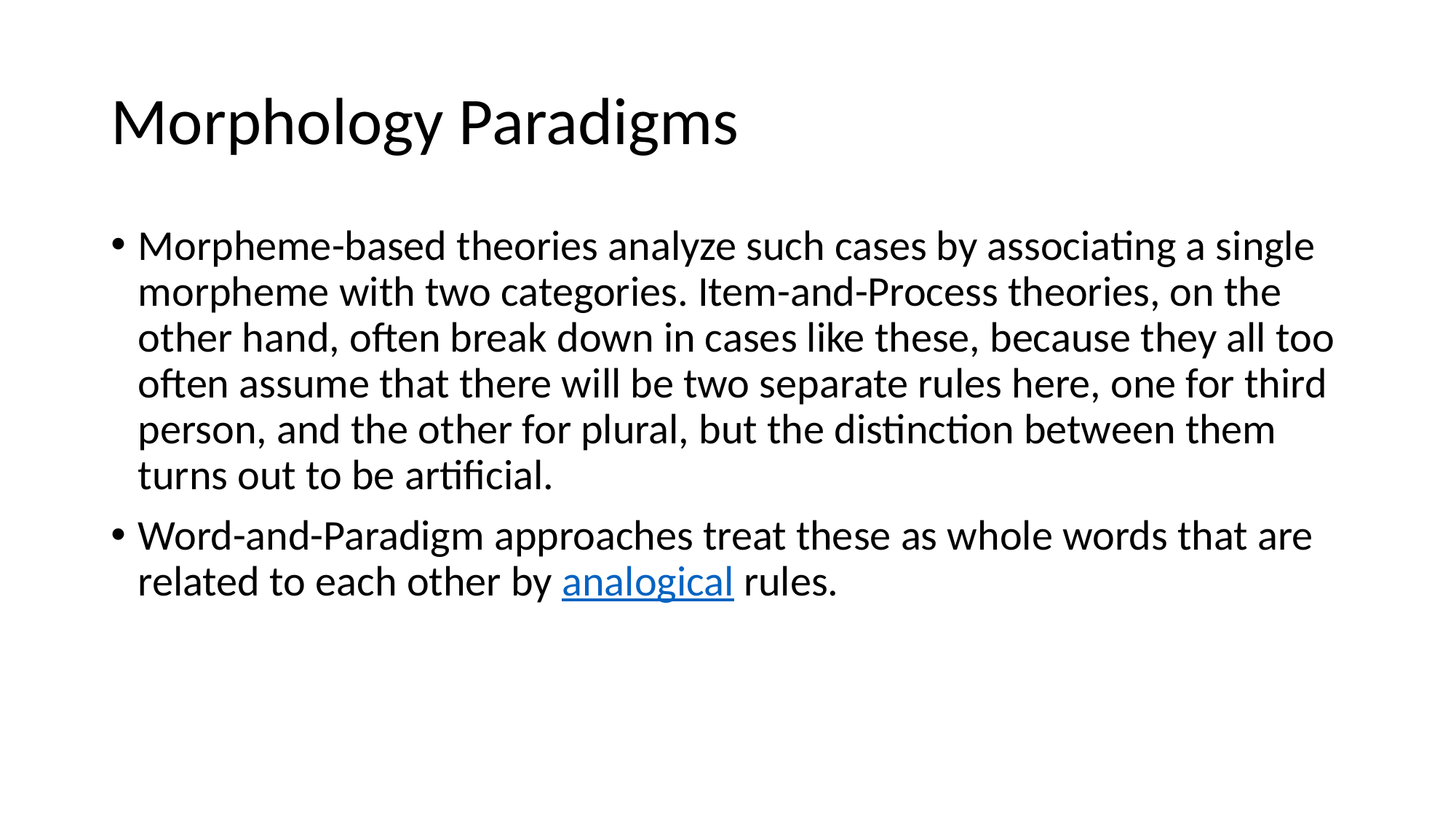

# Morphology Paradigms
Morpheme-based theories analyze such cases by associating a single morpheme with two categories. Item-and-Process theories, on the other hand, often break down in cases like these, because they all too often assume that there will be two separate rules here, one for third person, and the other for plural, but the distinction between them turns out to be artificial.
Word-and-Paradigm approaches treat these as whole words that are related to each other by analogical rules.